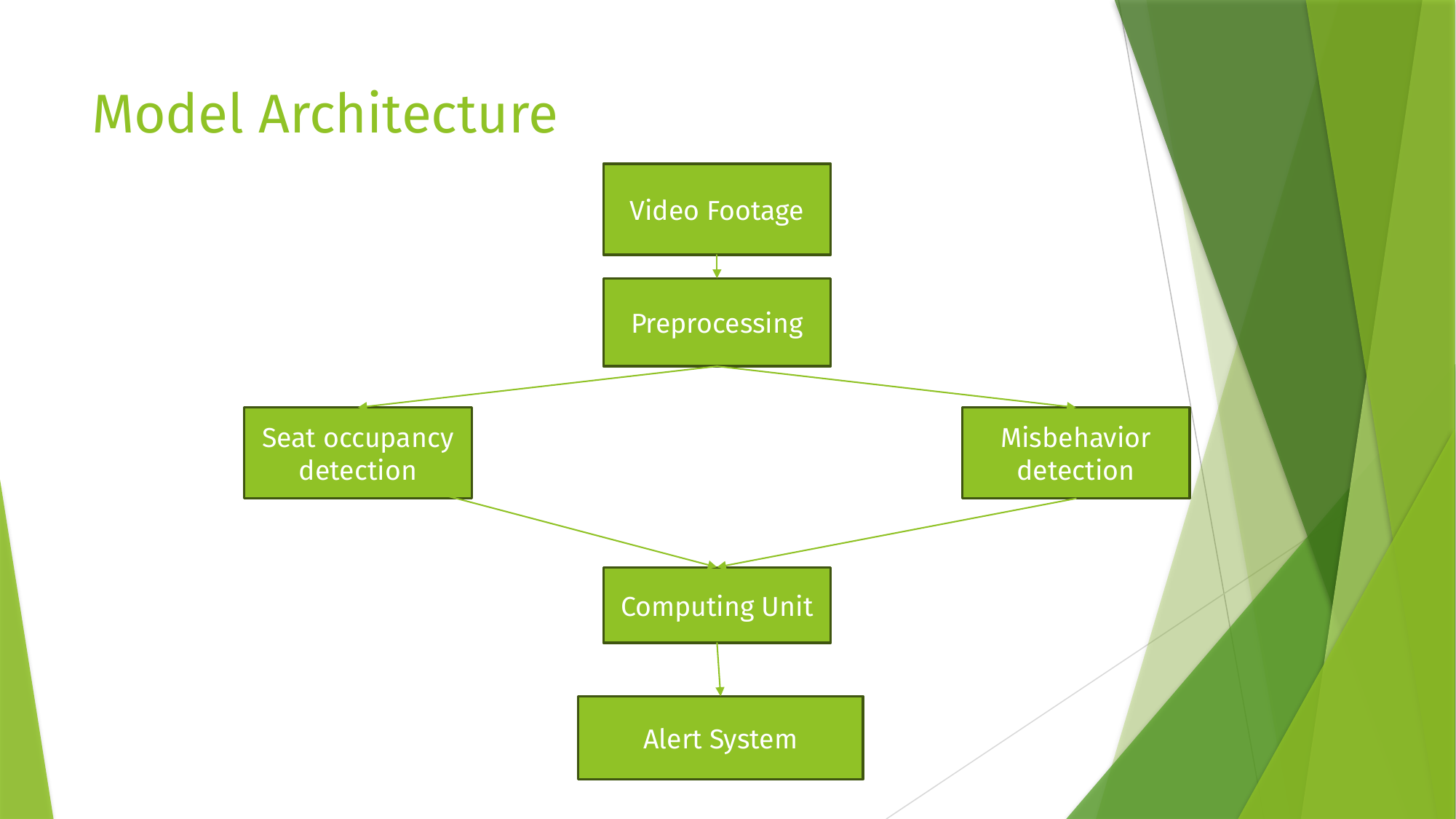

# Model Architecture
Video Footage
Preprocessing

Seat occupancy
detection
Misbehavior
detection
Computing Unit
Alert System